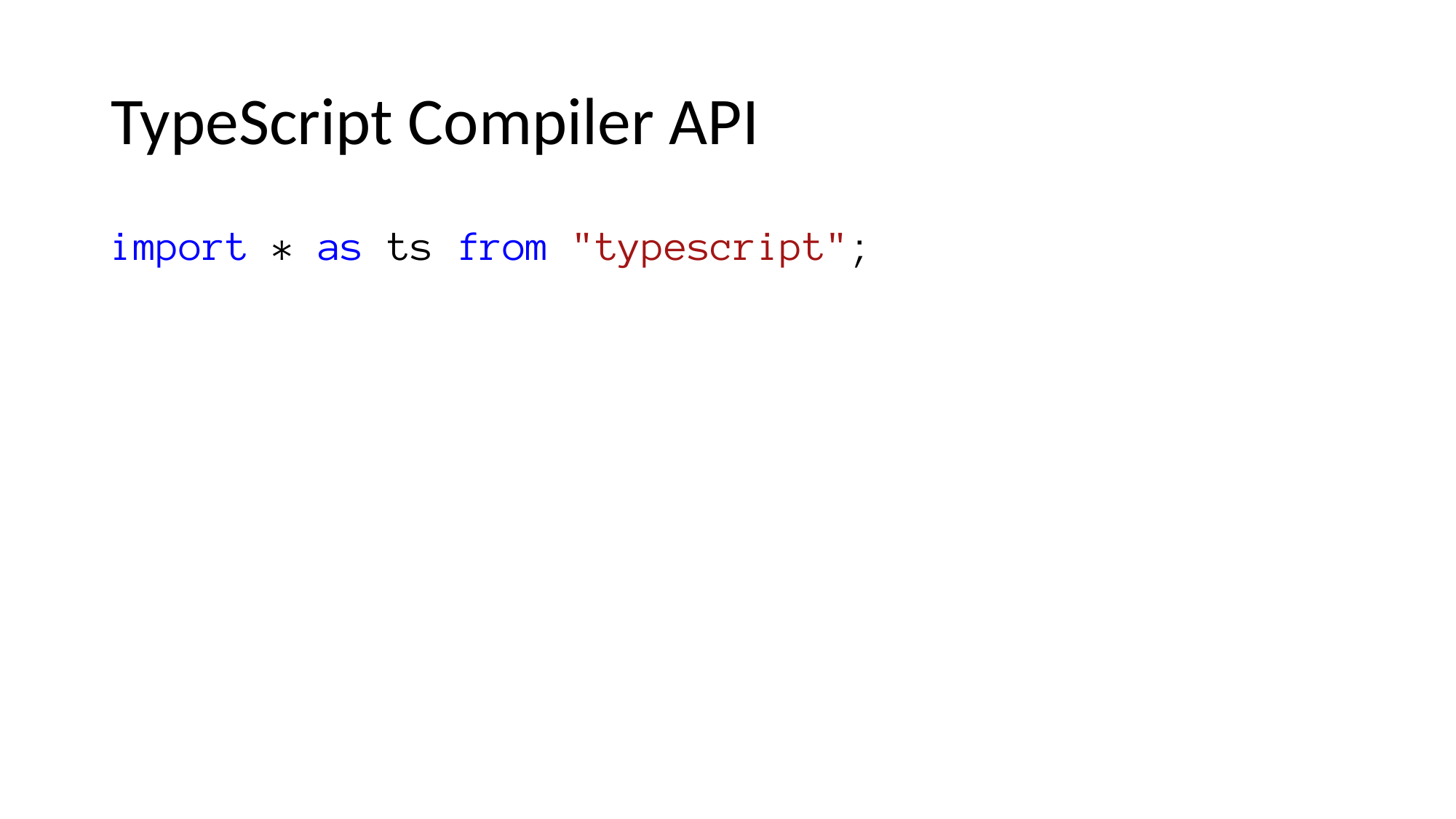

# TypeScript Compiler API
import * as ts from "typescript";